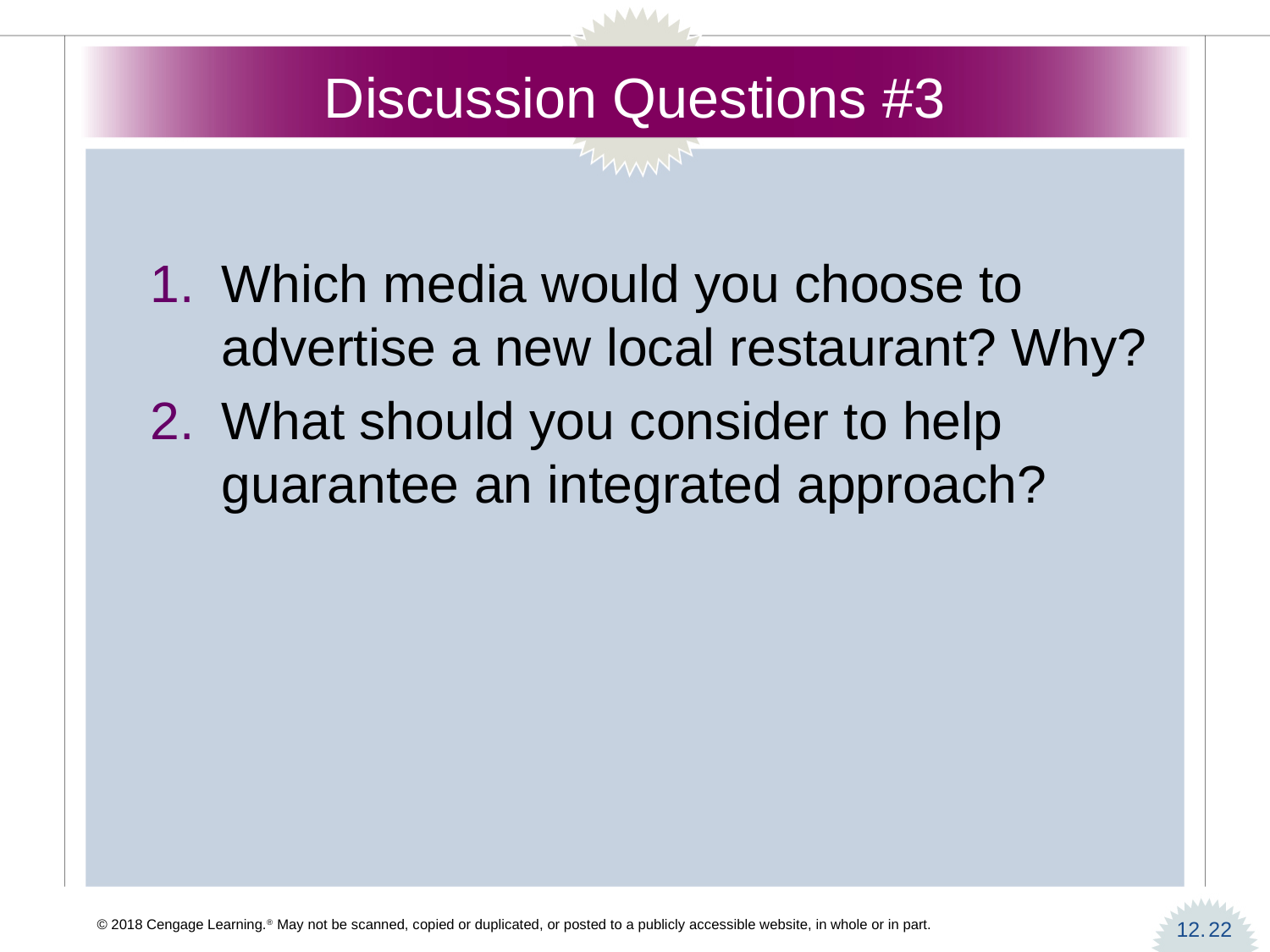

# Discussion Questions #3
Which media would you choose to advertise a new local restaurant? Why?
What should you consider to help guarantee an integrated approach?
22